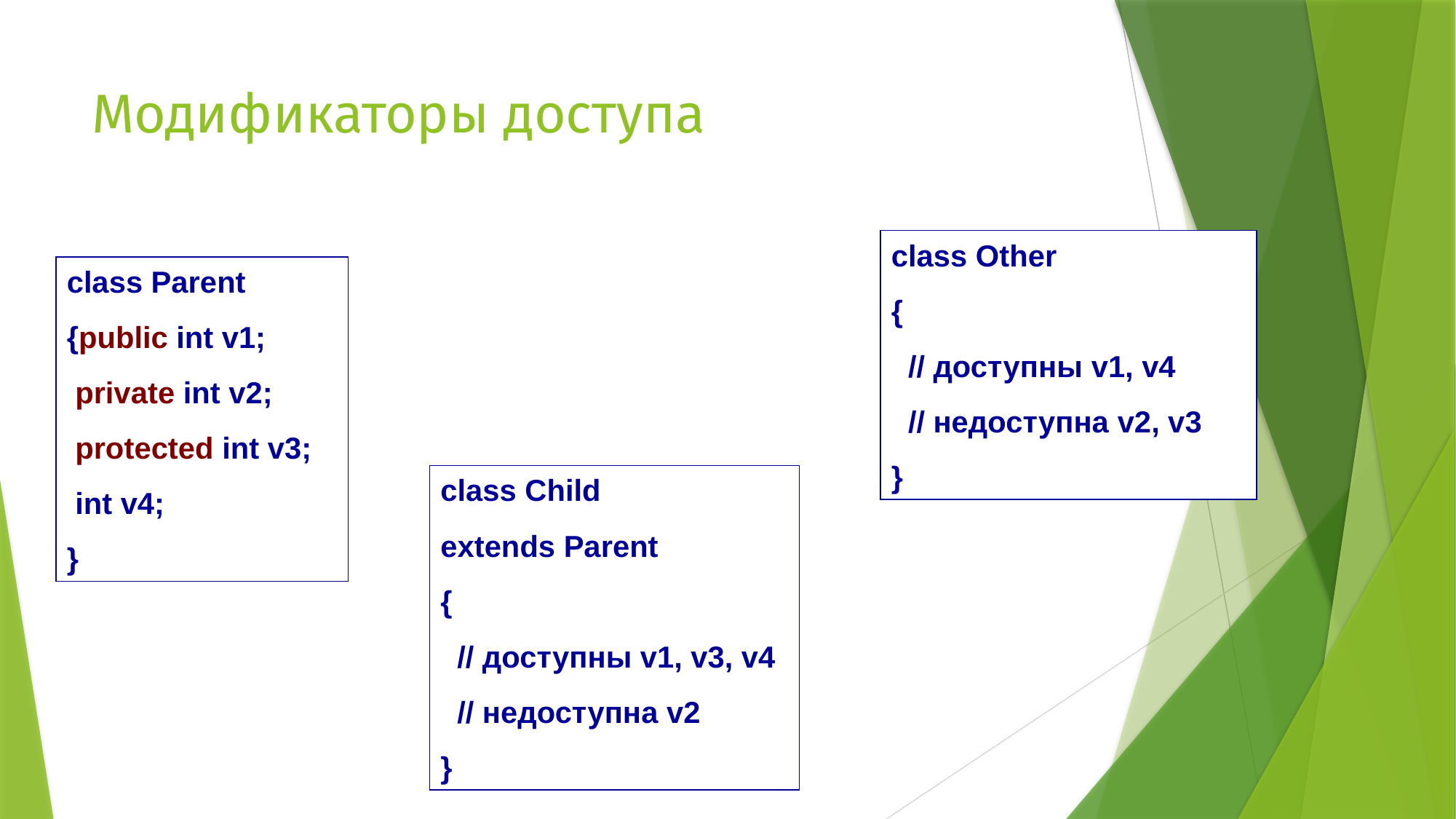

# Модификаторы доступа
class Other
{
  // доступны v1, v4
  // недоступна v2, v3
}
class Parent
{public int v1;
 private int v2;
 protected int v3;
 int v4;
}
class Child
extends Parent
{
  // доступны v1, v3, v4
  // недоступна v2
}